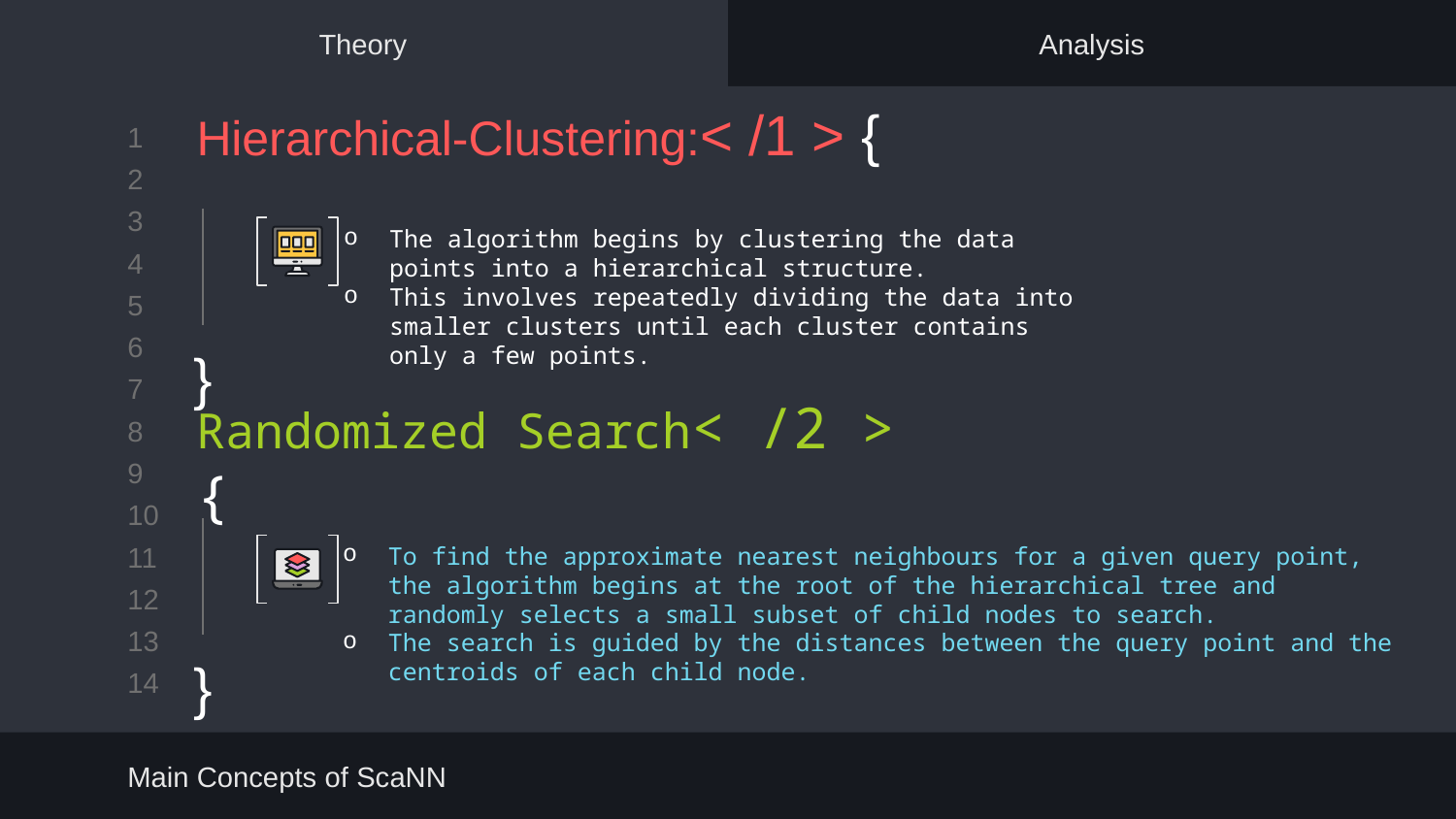

Theory
Analysis
# Hierarchical-Clustering:< /1 > {
The algorithm begins by clustering the data points into a hierarchical structure.
This involves repeatedly dividing the data into smaller clusters until each cluster contains only a few points.
}

Randomized Search< /2 > {
To find the approximate nearest neighbours for a given query point, the algorithm begins at the root of the hierarchical tree and randomly selects a small subset of child nodes to search.
The search is guided by the distances between the query point and the centroids of each child node.
}

Main Concepts of ScaNN